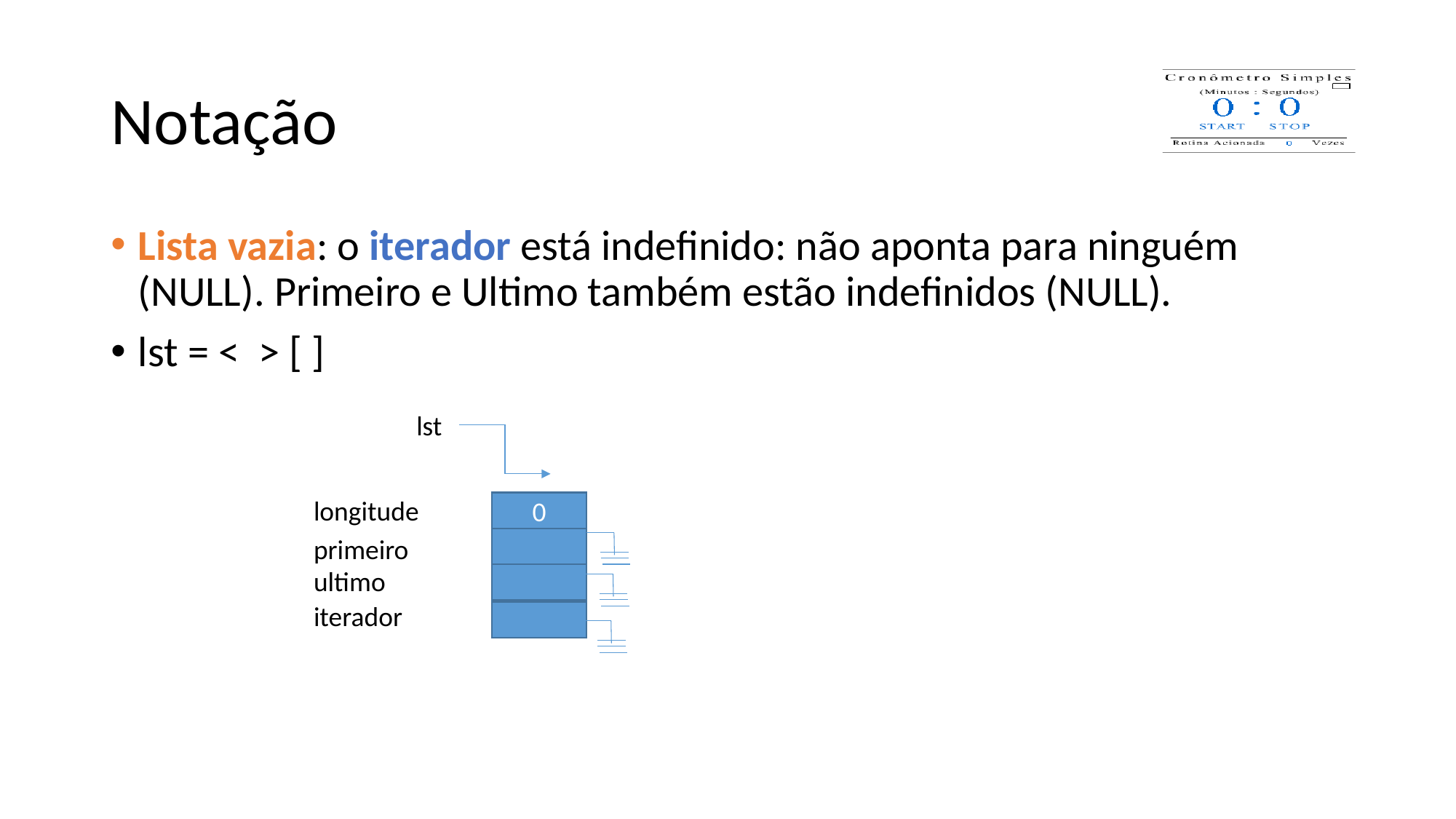

# Notação
Lista vazia: o iterador está indefinido: não aponta para ninguém (NULL). Primeiro e Ultimo também estão indefinidos (NULL).
lst = <  > [ ]

lst
longitude
0
primeiro

ultimo

iterador